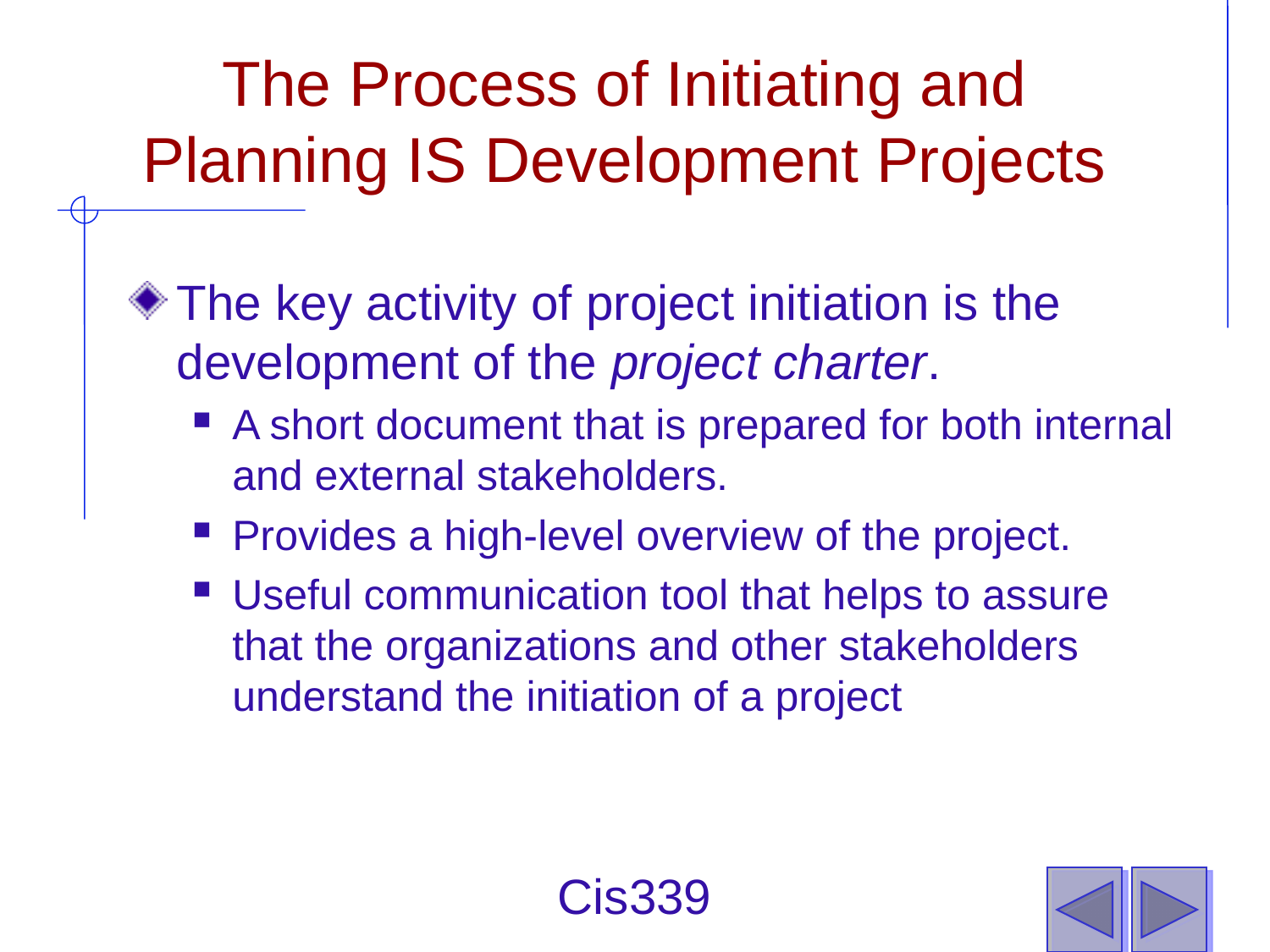

# The Process of Initiating and Planning IS Development Projects
The key activity of project initiation is the development of the project charter.
A short document that is prepared for both internal and external stakeholders.
Provides a high-level overview of the project.
Useful communication tool that helps to assure that the organizations and other stakeholders understand the initiation of a project
Cis339